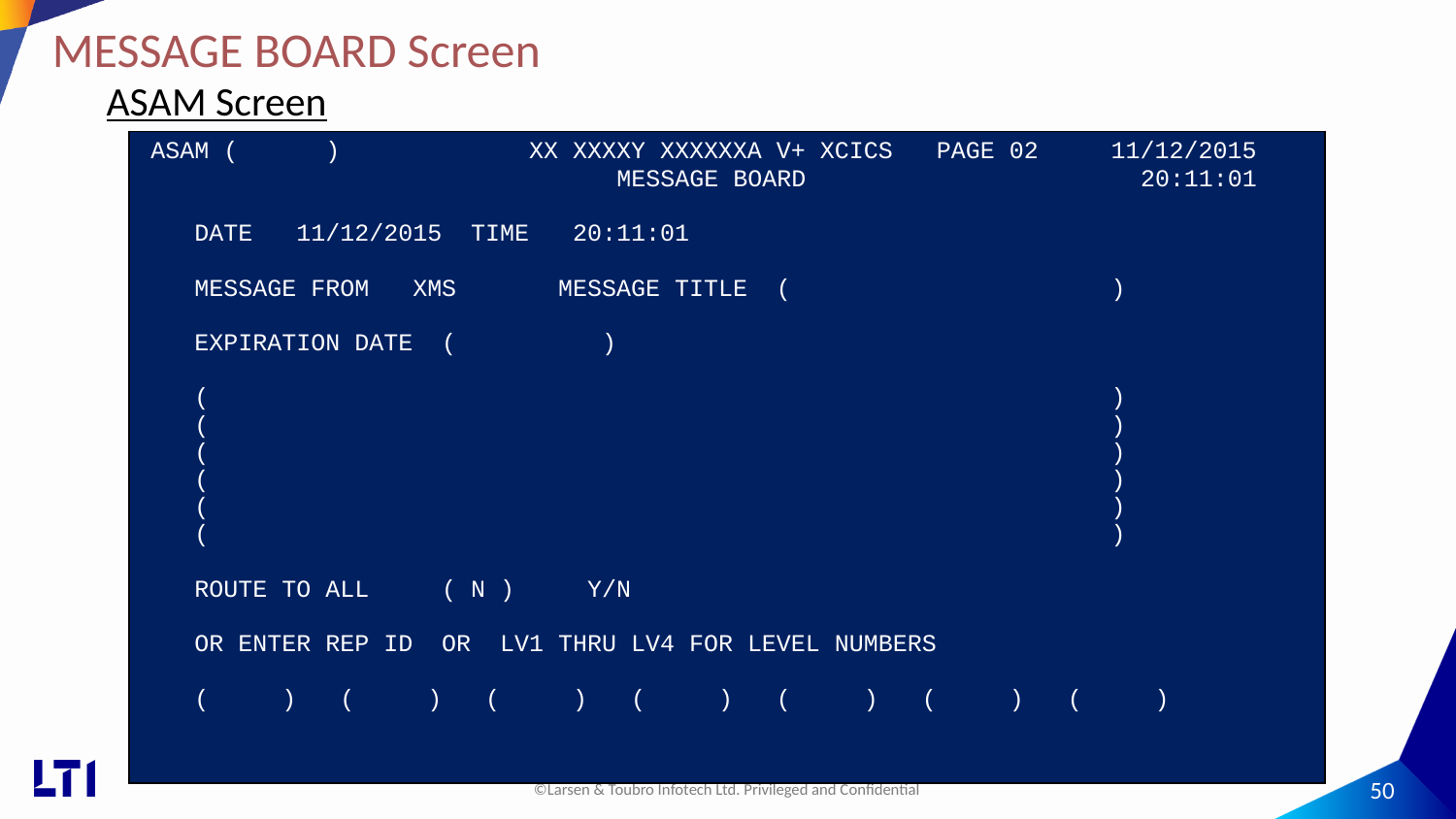

# MESSAGE BOARD Screen
ASAM Screen
| ASAM ( ) XX XXXXY XXXXXXA V+ XCICS PAGE 02 11/12/2015 MESSAGE BOARD 20:11:01 DATE 11/12/2015 TIME 20:11:01 MESSAGE FROM XMS MESSAGE TITLE ( ) EXPIRATION DATE ( ) ( ) ( ) ( ) ( ) ( ) ( ) ROUTE TO ALL ( N ) Y/N OR ENTER REP ID OR LV1 THRU LV4 FOR LEVEL NUMBERS ( ) ( ) ( ) ( ) ( ) ( ) ( ) |
| --- |